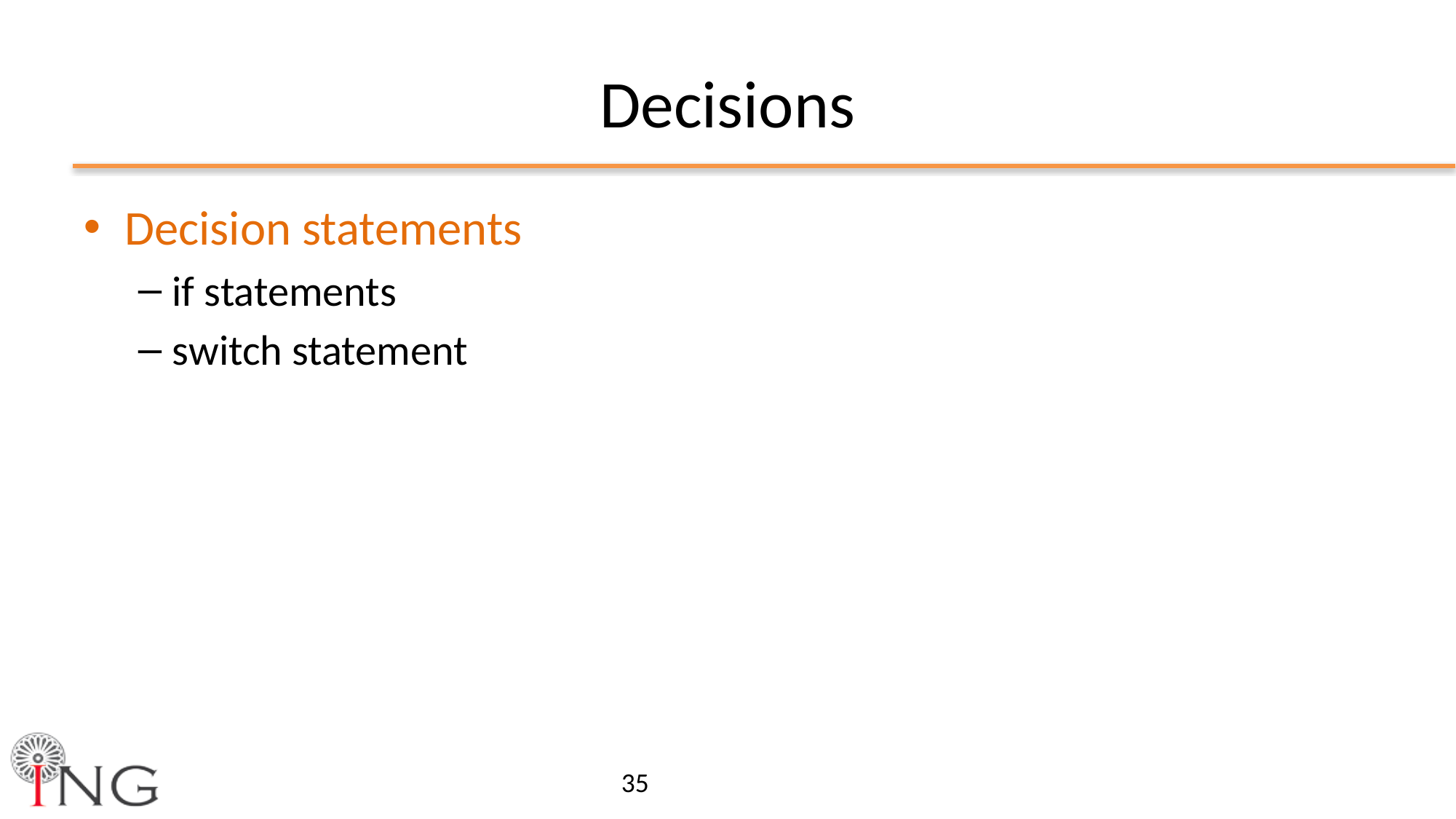

# Decisions
Decision statements
if statements
switch statement
35